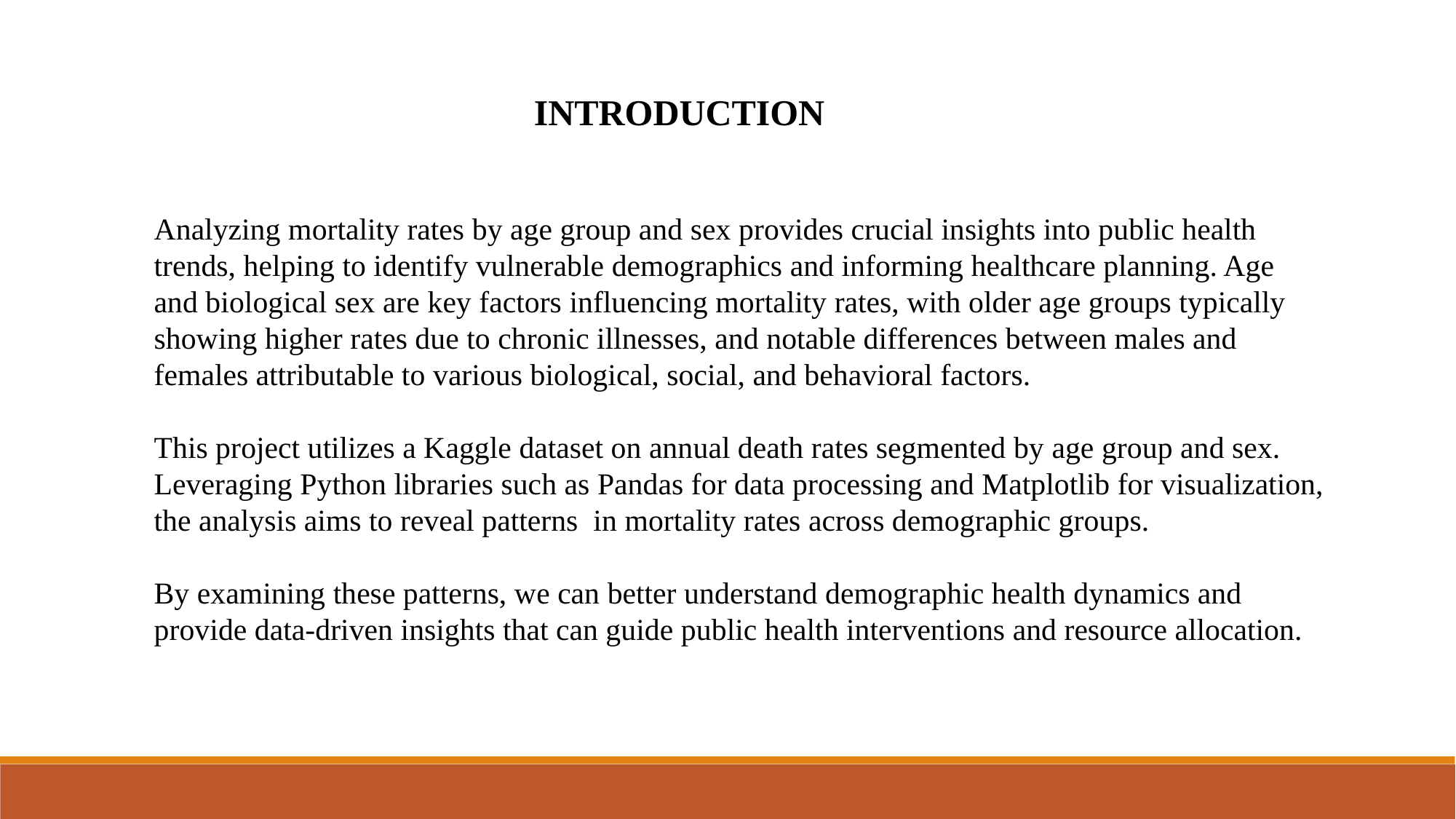

INTRODUCTION
Analyzing mortality rates by age group and sex provides crucial insights into public health trends, helping to identify vulnerable demographics and informing healthcare planning. Age and biological sex are key factors influencing mortality rates, with older age groups typically showing higher rates due to chronic illnesses, and notable differences between males and females attributable to various biological, social, and behavioral factors.

This project utilizes a Kaggle dataset on annual death rates segmented by age group and sex. Leveraging Python libraries such as Pandas for data processing and Matplotlib for visualization, the analysis aims to reveal patterns  in mortality rates across demographic groups.

By examining these patterns, we can better understand demographic health dynamics and provide data-driven insights that can guide public health interventions and resource allocation.